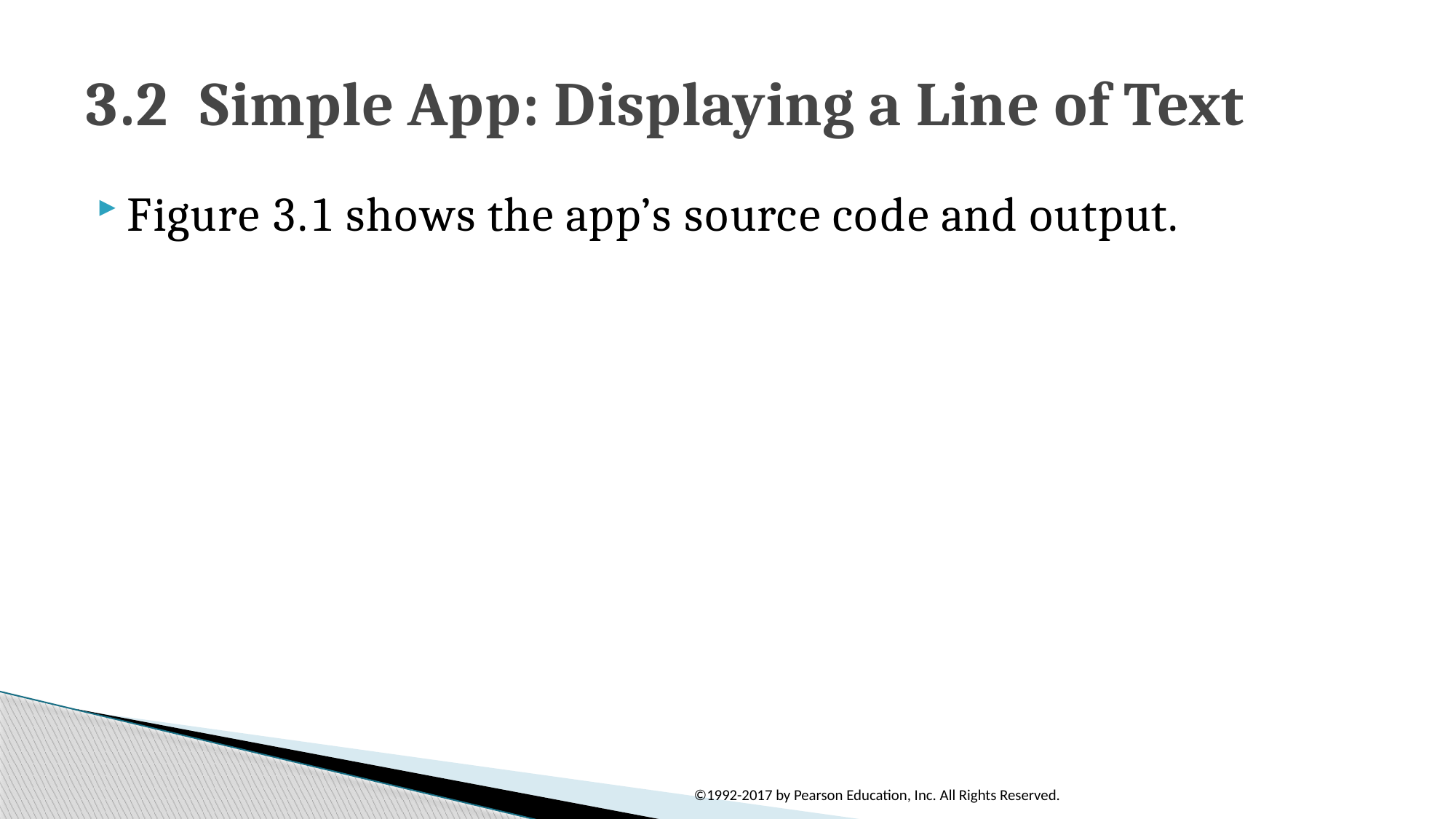

# 3.2  Simple App: Displaying a Line of Text
Figure 3.1 shows the app’s source code and output.

©1992-2017 by Pearson Education, Inc. All Rights Reserved.